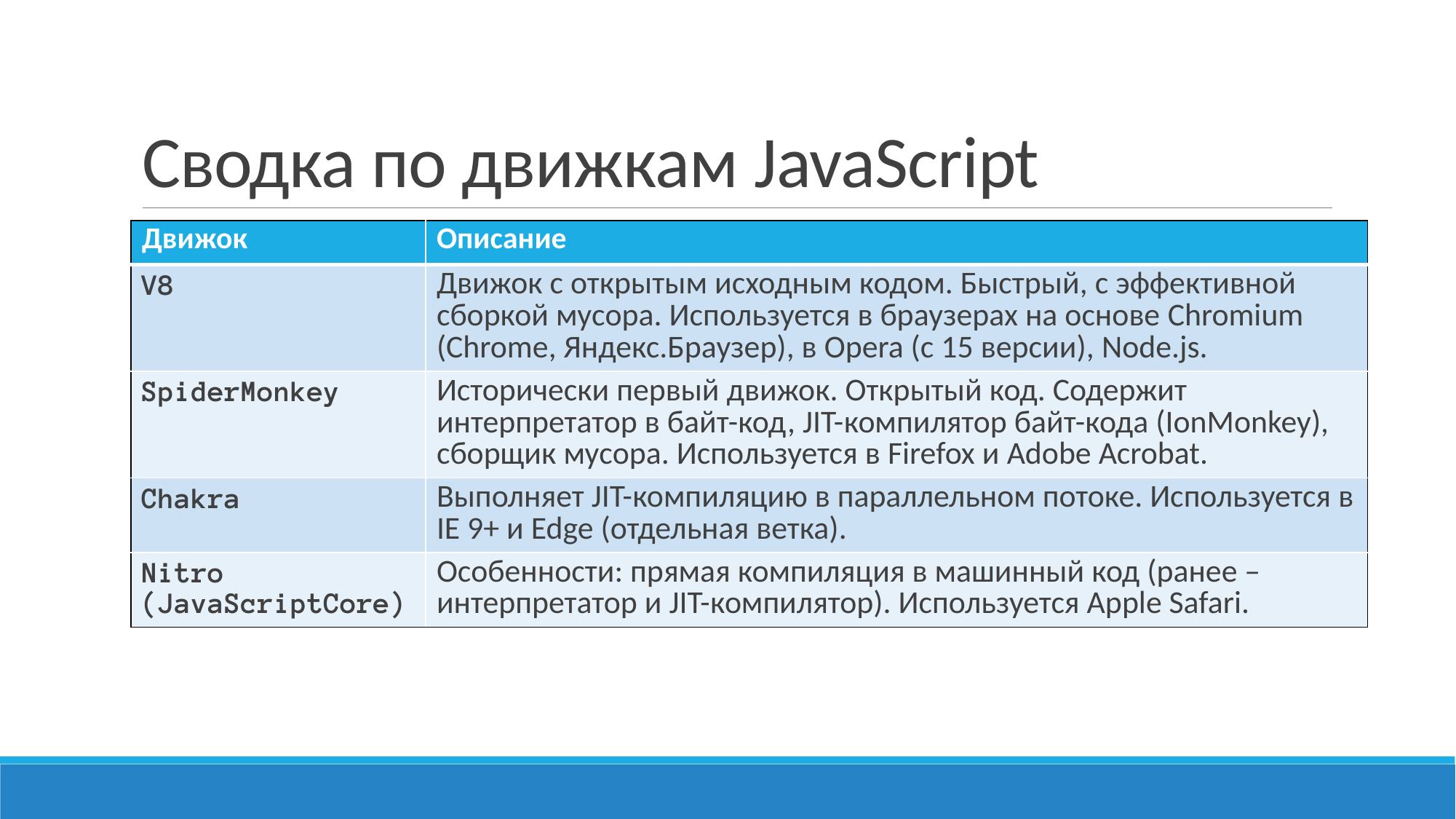

# Сводка по движкам JavaScript
| Движок | Описание |
| --- | --- |
| V8 | Движок с открытым исходным кодом. Быстрый, с эффективной сборкой мусора. Используется в браузерах на основе Chromium (Chrome, Яндекс.Браузер), в Opera (с 15 версии), Node.js. |
| SpiderMonkey | Исторически первый движок. Открытый код. Содержит интерпретатор в байт-код, JIT-компилятор байт-кода (IonMonkey), сборщик мусора. Используется в Firefox и Adobe Acrobat. |
| Chakra | Выполняет JIT-компиляцию в параллельном потоке. Используется в IE 9+ и Edge (отдельная ветка). |
| Nitro (JavaScriptCore) | Особенности: прямая компиляция в машинный код (ранее – интерпретатор и JIT-компилятор). Используется Apple Safari. |